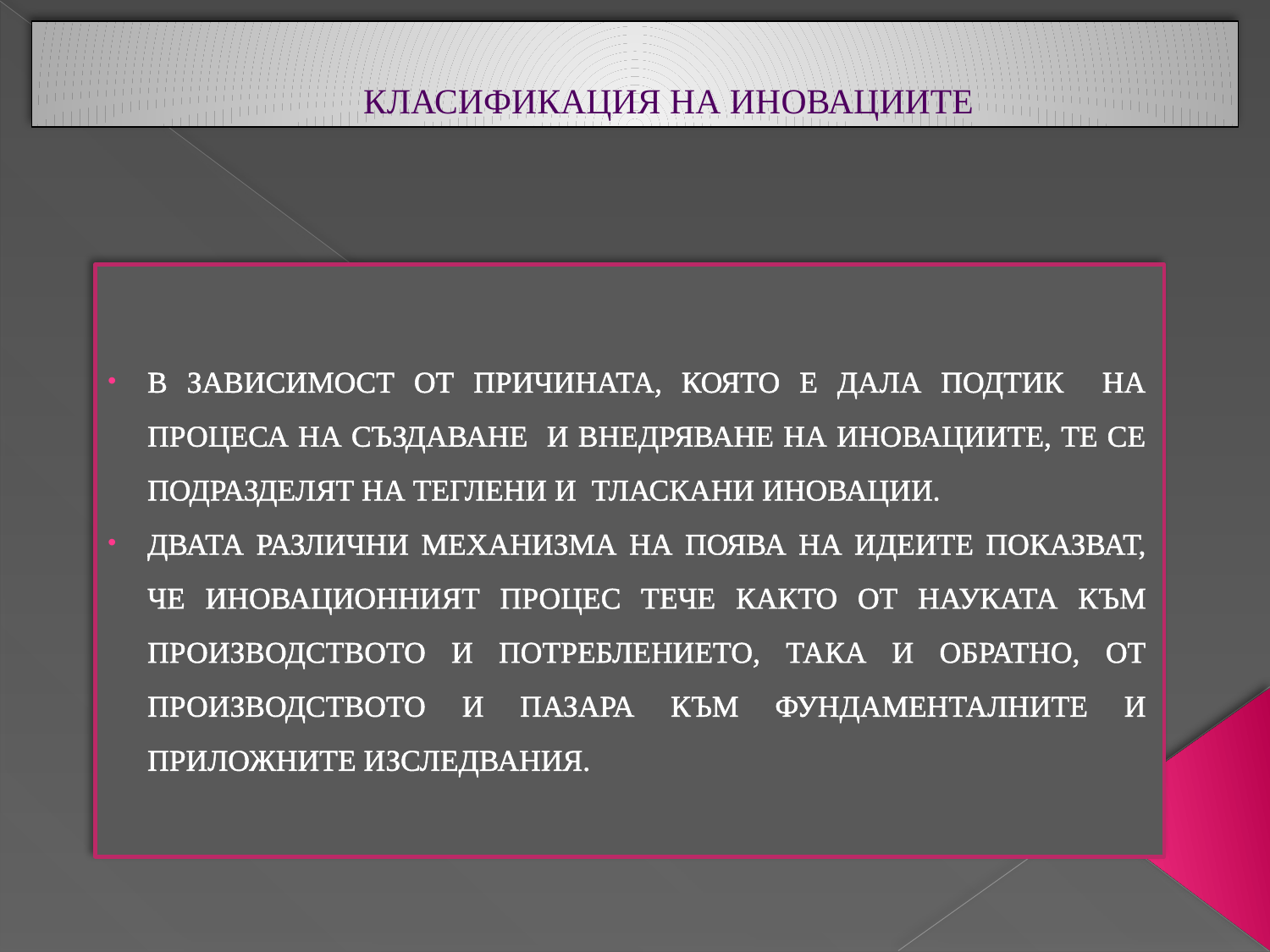

# КЛАСИФИКАЦИЯ НА ИНОВАЦИИТЕ
В ЗАВИСИМОСТ ОТ ПРИЧИНАТА, КОЯТО Е ДАЛА ПОДТИК  НА ПРОЦЕСА НА СЪЗДАВАНЕ  И ВНЕДРЯВАНЕ НА ИНОВАЦИИТЕ, ТЕ СЕ ПОДРАЗДЕЛЯТ НА ТЕГЛЕНИ И  ТЛАСКАНИ ИНОВАЦИИ.
ДВАТА РАЗЛИЧНИ МЕХАНИЗМА НА ПОЯВА НА ИДЕИТЕ ПОКАЗВАТ, ЧЕ ИНОВАЦИОННИЯТ ПРОЦЕС ТЕЧЕ КАКТО ОТ НАУКАТА КЪМ ПРОИЗВОДСТВОТО И ПОТРЕБЛЕНИЕТО, ТАКА И ОБРАТНО, ОТ ПРОИЗВОДСТВОТО И ПАЗАРА КЪМ ФУНДАМЕНТАЛНИТЕ И ПРИЛОЖНИТЕ ИЗСЛЕДВАНИЯ.